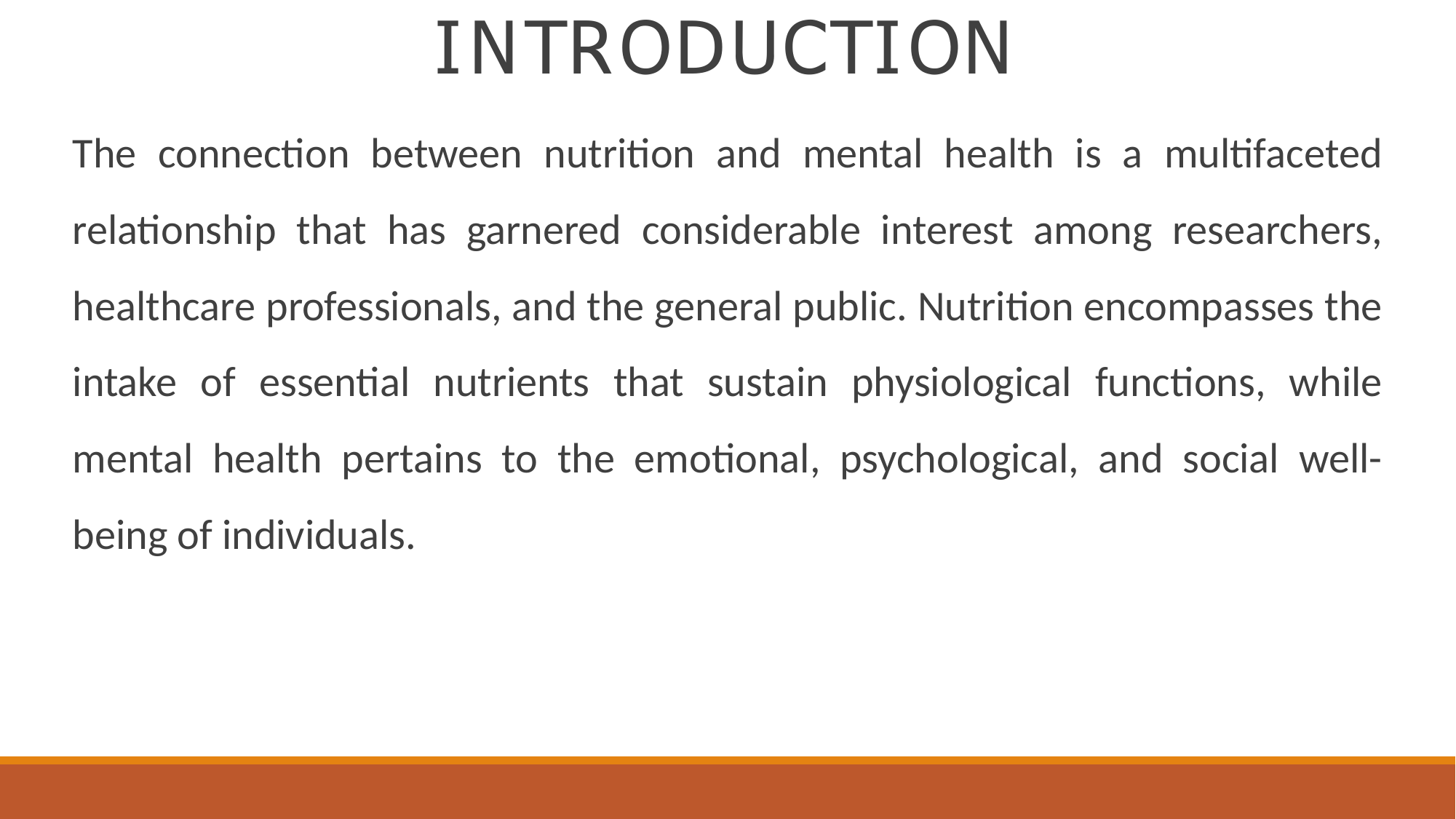

# INTRODUCTION
The connection between nutrition and mental health is a multifaceted relationship that has garnered considerable interest among researchers, healthcare professionals, and the general public. Nutrition encompasses the intake of essential nutrients that sustain physiological functions, while mental health pertains to the emotional, psychological, and social well-being of individuals.